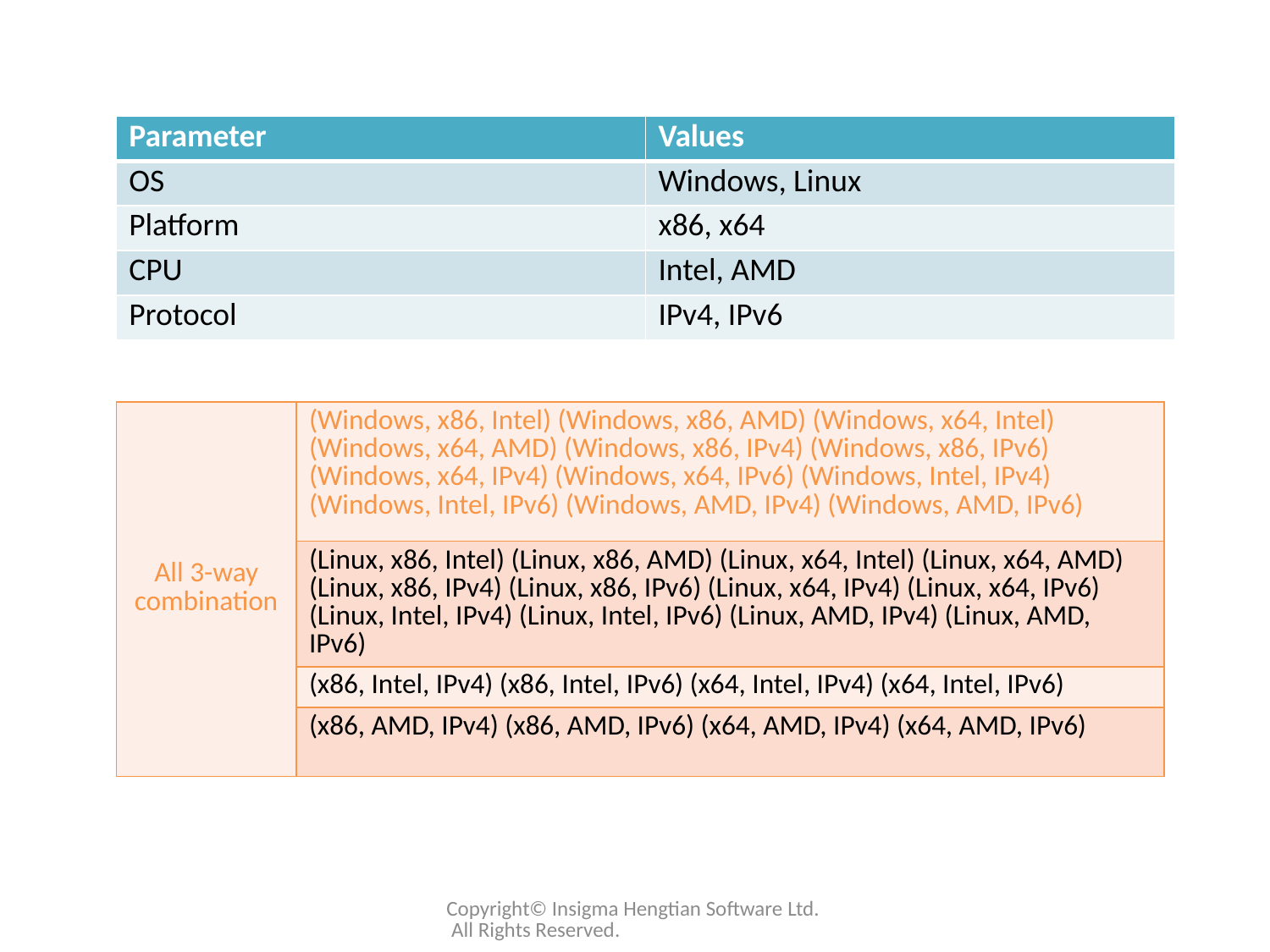

| Parameter | Values |
| --- | --- |
| OS | Windows, Linux |
| Platform | x86, x64 |
| CPU | Intel, AMD |
| Protocol | IPv4, IPv6 |
| All 3-way combination | (Windows, x86, Intel) (Windows, x86, AMD) (Windows, x64, Intel) (Windows, x64, AMD) (Windows, x86, IPv4) (Windows, x86, IPv6) (Windows, x64, IPv4) (Windows, x64, IPv6) (Windows, Intel, IPv4) (Windows, Intel, IPv6) (Windows, AMD, IPv4) (Windows, AMD, IPv6) |
| --- | --- |
|  | (Linux, x86, Intel) (Linux, x86, AMD) (Linux, x64, Intel) (Linux, x64, AMD) (Linux, x86, IPv4) (Linux, x86, IPv6) (Linux, x64, IPv4) (Linux, x64, IPv6) (Linux, Intel, IPv4) (Linux, Intel, IPv6) (Linux, AMD, IPv4) (Linux, AMD, IPv6) |
|  | (x86, Intel, IPv4) (x86, Intel, IPv6) (x64, Intel, IPv4) (x64, Intel, IPv6) |
|  | (x86, AMD, IPv4) (x86, AMD, IPv6) (x64, AMD, IPv4) (x64, AMD, IPv6) |
Copyright© Insigma Hengtian Software Ltd. All Rights Reserved.